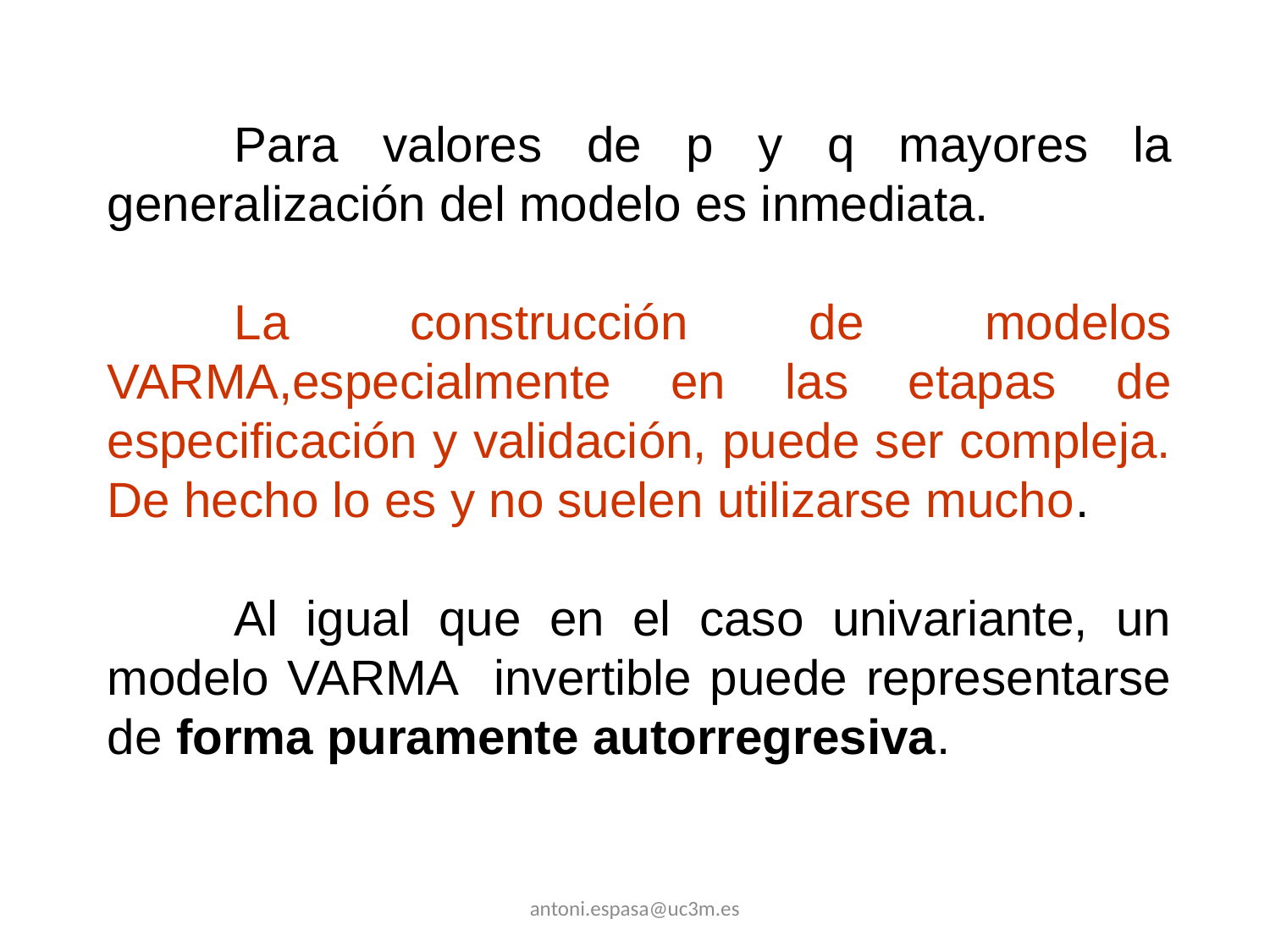

Para valores de p y q mayores la generalización del modelo es inmediata.

	La construcción de modelos VARMA,especialmente en las etapas de especificación y validación, puede ser compleja. De hecho lo es y no suelen utilizarse mucho.

	Al igual que en el caso univariante, un modelo VARMA  invertible puede representarse de forma puramente autorregresiva.
antoni.espasa@uc3m.es